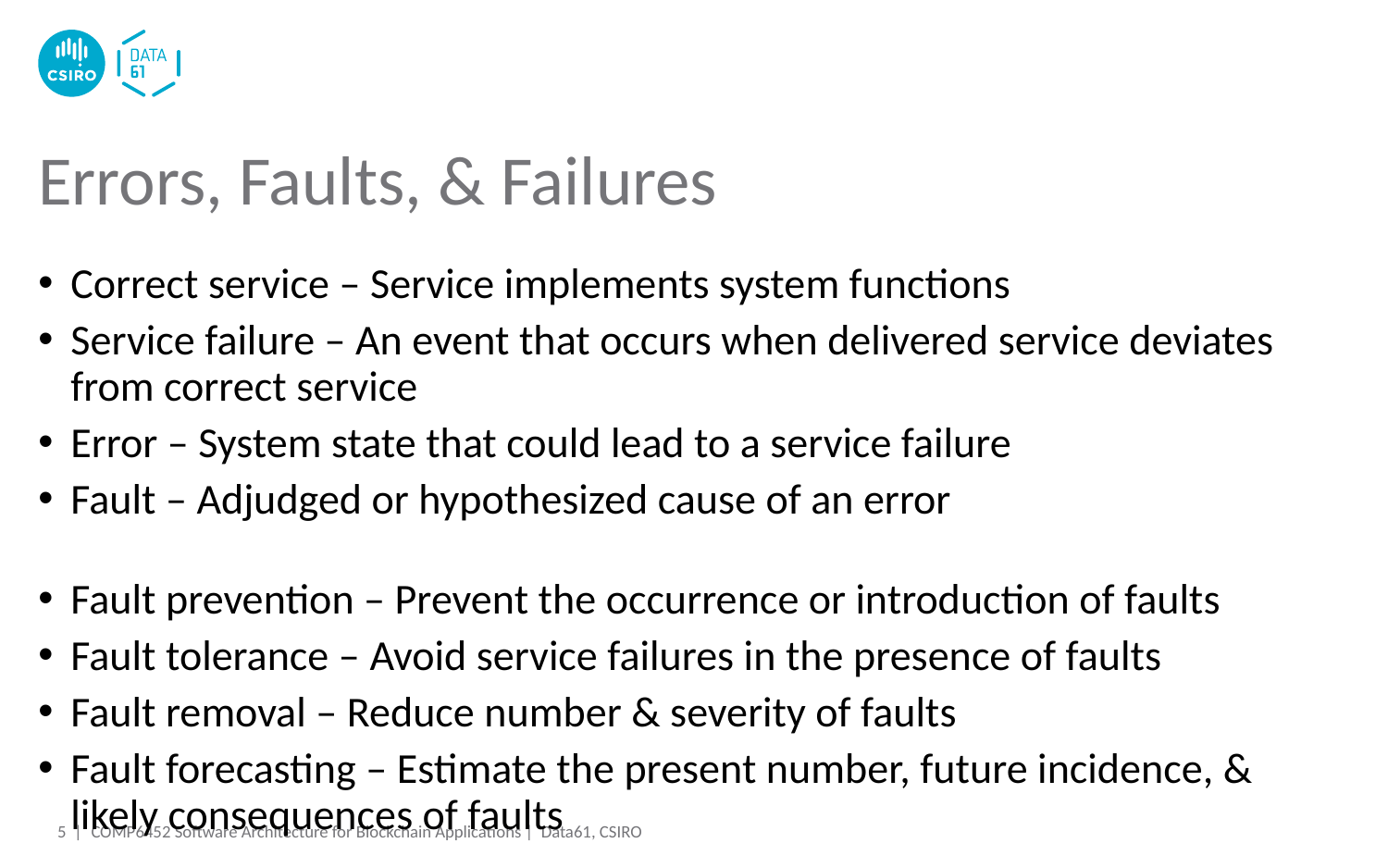

# Errors, Faults, & Failures
Correct service – Service implements system functions
Service failure – An event that occurs when delivered service deviates from correct service
Error – System state that could lead to a service failure
Fault – Adjudged or hypothesized cause of an error

Fault prevention – Prevent the occurrence or introduction of faults
Fault tolerance – Avoid service failures in the presence of faults
Fault removal – Reduce number & severity of faults
Fault forecasting – Estimate the present number, future incidence, & likely consequences of faults
5  |
COMP6452 Software Architecture for Blockchain Applications |  Data61, CSIRO